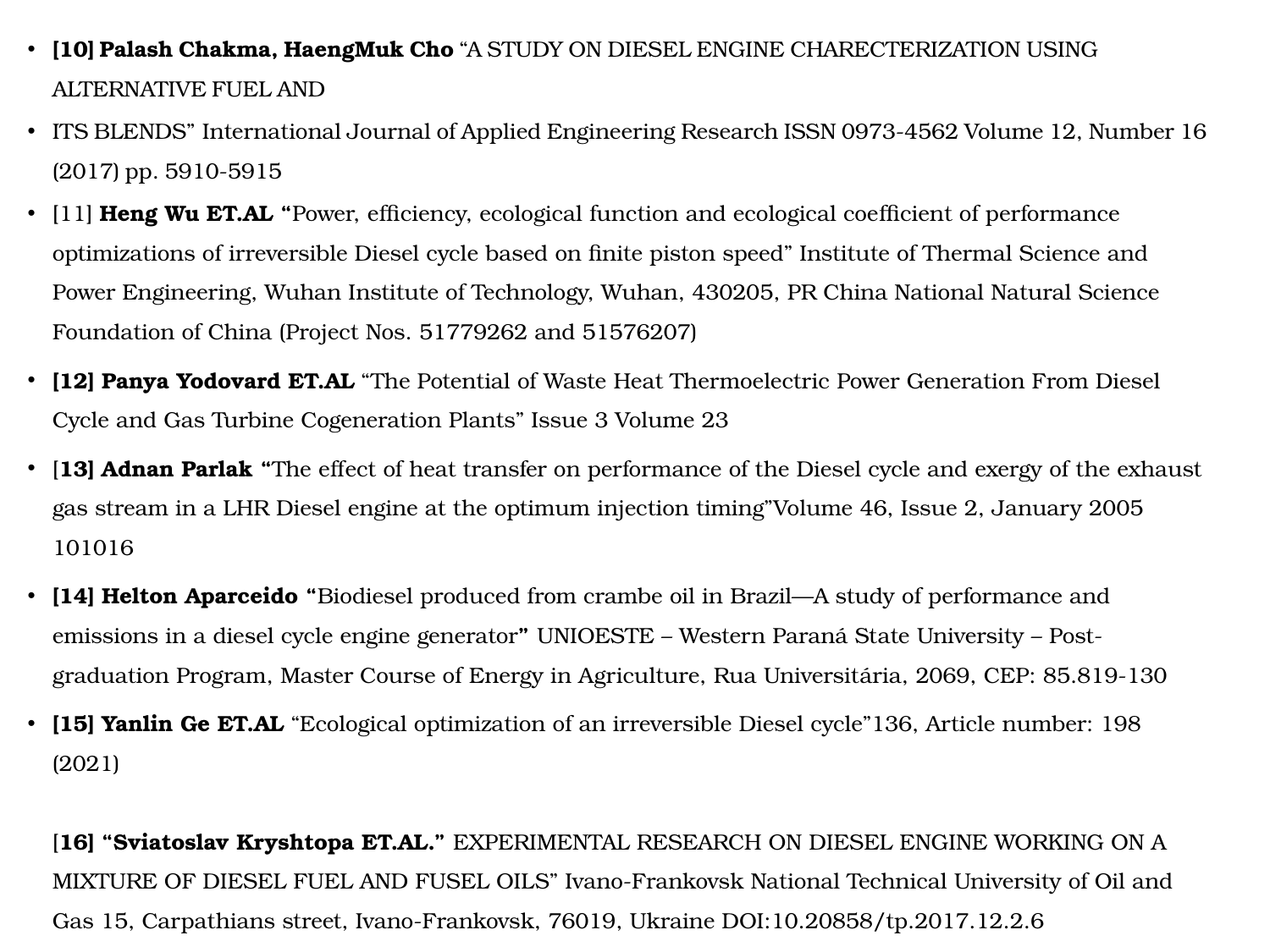

[10] Palash Chakma, HaengMuk Cho “A STUDY ON DIESEL ENGINE CHARECTERIZATION USING ALTERNATIVE FUEL AND
ITS BLENDS” International Journal of Applied Engineering Research ISSN 0973-4562 Volume 12, Number 16 (2017) pp. 5910-5915
[11] Heng Wu ET.AL “Power, efficiency, ecological function and ecological coefficient of performance optimizations of irreversible Diesel cycle based on finite piston speed” Institute of Thermal Science and Power Engineering, Wuhan Institute of Technology, Wuhan, 430205, PR China National Natural Science Foundation of China (Project Nos. 51779262 and 51576207)
[12] Panya Yodovard ET.AL “The Potential of Waste Heat Thermoelectric Power Generation From Diesel Cycle and Gas Turbine Cogeneration Plants” Issue 3 Volume 23
[13] Adnan Parlak “The effect of heat transfer on performance of the Diesel cycle and exergy of the exhaust gas stream in a LHR Diesel engine at the optimum injection timing”Volume 46, Issue 2, January 2005 101016
[14] Helton Aparceido “Biodiesel produced from crambe oil in Brazil—A study of performance and emissions in a diesel cycle engine generator” UNIOESTE – Western Paraná State University – Post-graduation Program, Master Course of Energy in Agriculture, Rua Universitária, 2069, CEP: 85.819-130
[15] Yanlin Ge ET.AL “Ecological optimization of an irreversible Diesel cycle”136, Article number: 198 (2021)
[16] “Sviatoslav Kryshtopa ET.AL.” EXPERIMENTAL RESEARCH ON DIESEL ENGINE WORKING ON A MIXTURE OF DIESEL FUEL AND FUSEL OILS” Ivano-Frankovsk National Technical University of Oil and Gas 15, Carpathians street, Ivano-Frankovsk, 76019, Ukraine DOI:10.20858/tp.2017.12.2.6